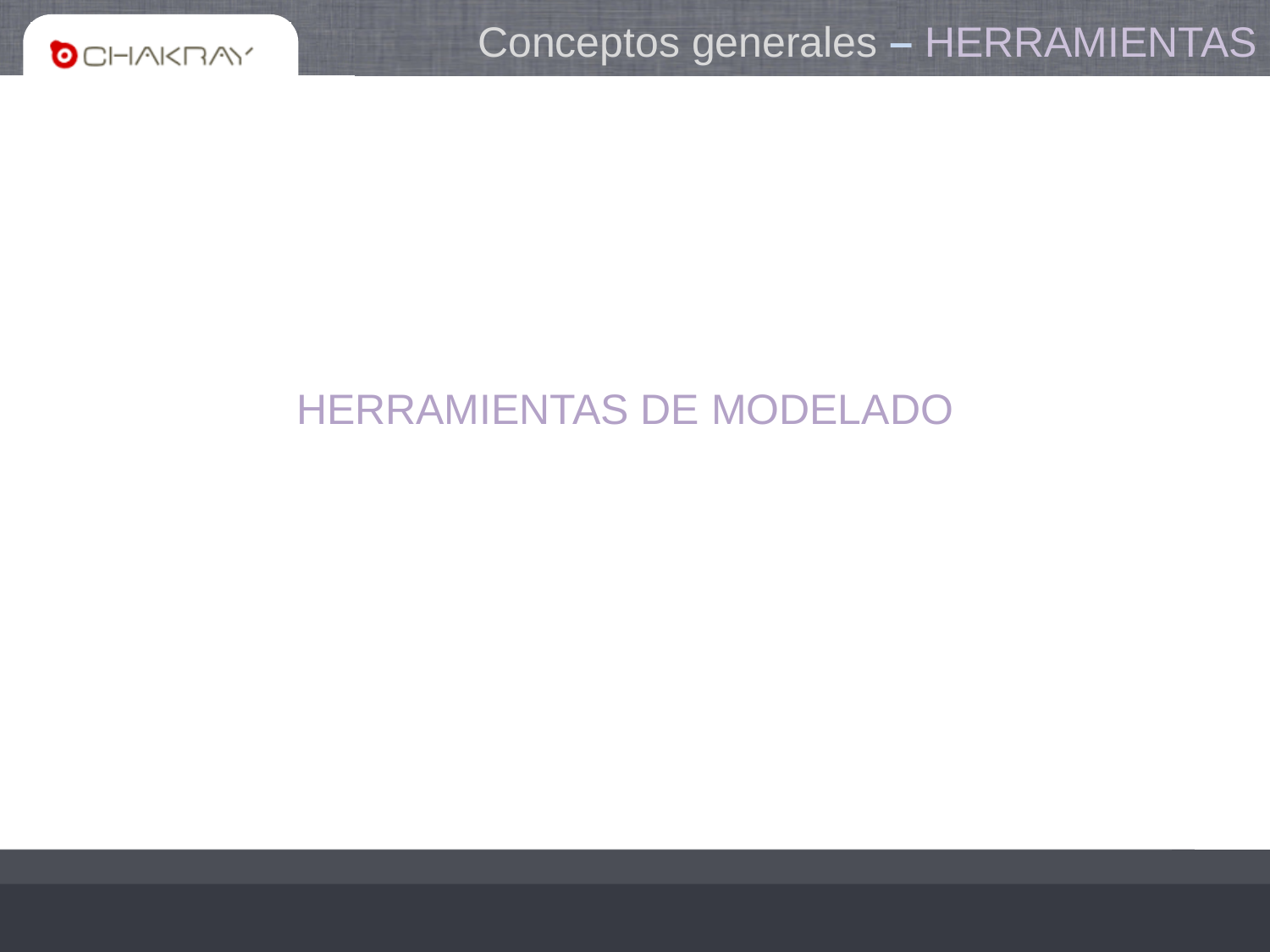

# Conceptos generales – HERRAMIENTAS
HERRAMIENTAS DE MODELADO